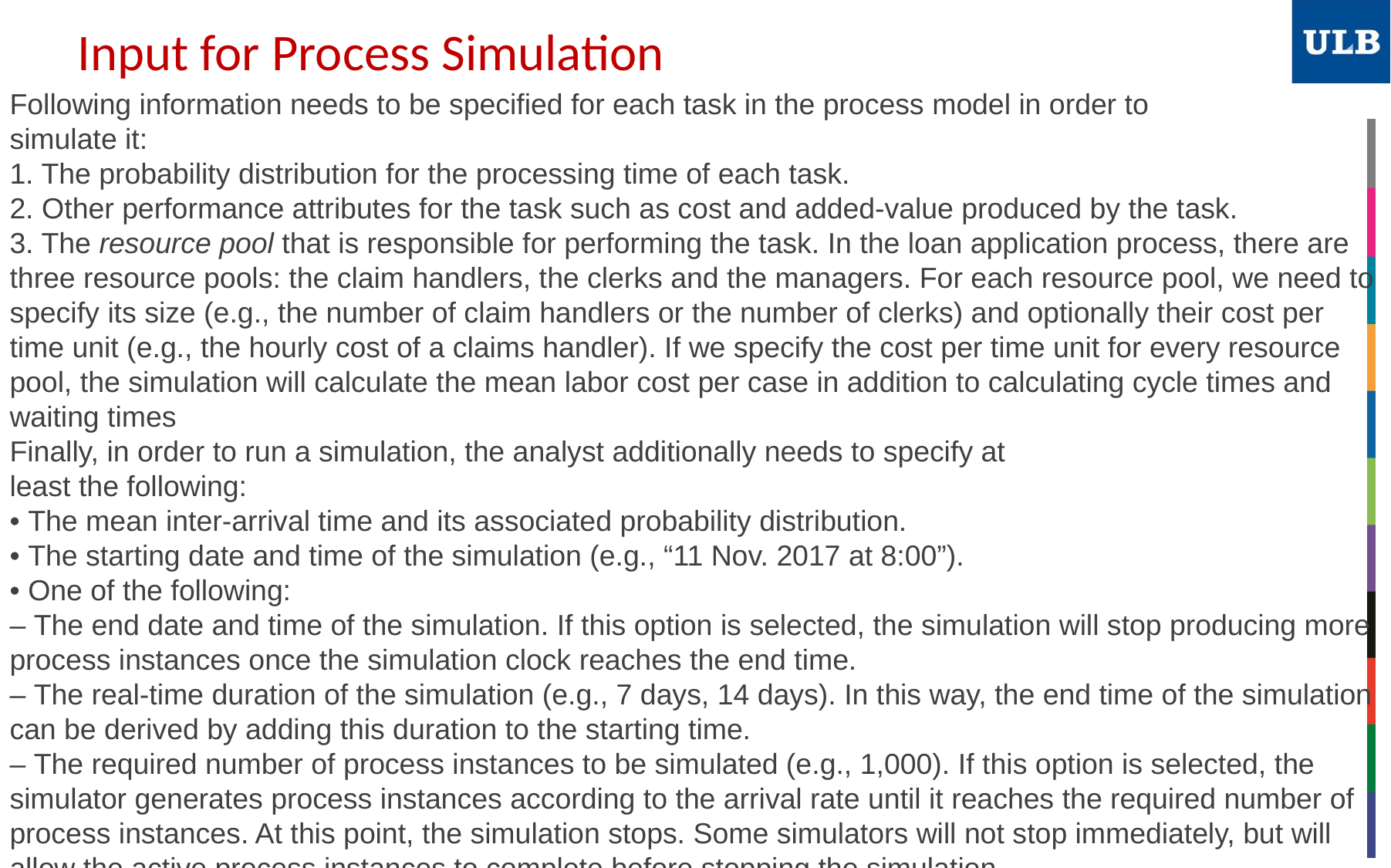

# Input for Process Simulation
Following information needs to be specified for each task in the process model in order to
simulate it:
1. The probability distribution for the processing time of each task.
2. Other performance attributes for the task such as cost and added-value produced by the task.
3. The resource pool that is responsible for performing the task. In the loan application process, there are three resource pools: the claim handlers, the clerks and the managers. For each resource pool, we need to specify its size (e.g., the number of claim handlers or the number of clerks) and optionally their cost per
time unit (e.g., the hourly cost of a claims handler). If we specify the cost per time unit for every resource pool, the simulation will calculate the mean labor cost per case in addition to calculating cycle times and waiting times
Finally, in order to run a simulation, the analyst additionally needs to specify at
least the following:
• The mean inter-arrival time and its associated probability distribution.
• The starting date and time of the simulation (e.g., “11 Nov. 2017 at 8:00”).
• One of the following:
– The end date and time of the simulation. If this option is selected, the simulation will stop producing more process instances once the simulation clock reaches the end time.
– The real-time duration of the simulation (e.g., 7 days, 14 days). In this way, the end time of the simulation can be derived by adding this duration to the starting time.
– The required number of process instances to be simulated (e.g., 1,000). If this option is selected, the simulator generates process instances according to the arrival rate until it reaches the required number of process instances. At this point, the simulation stops. Some simulators will not stop immediately, but will allow the active process instances to complete before stopping the simulation.